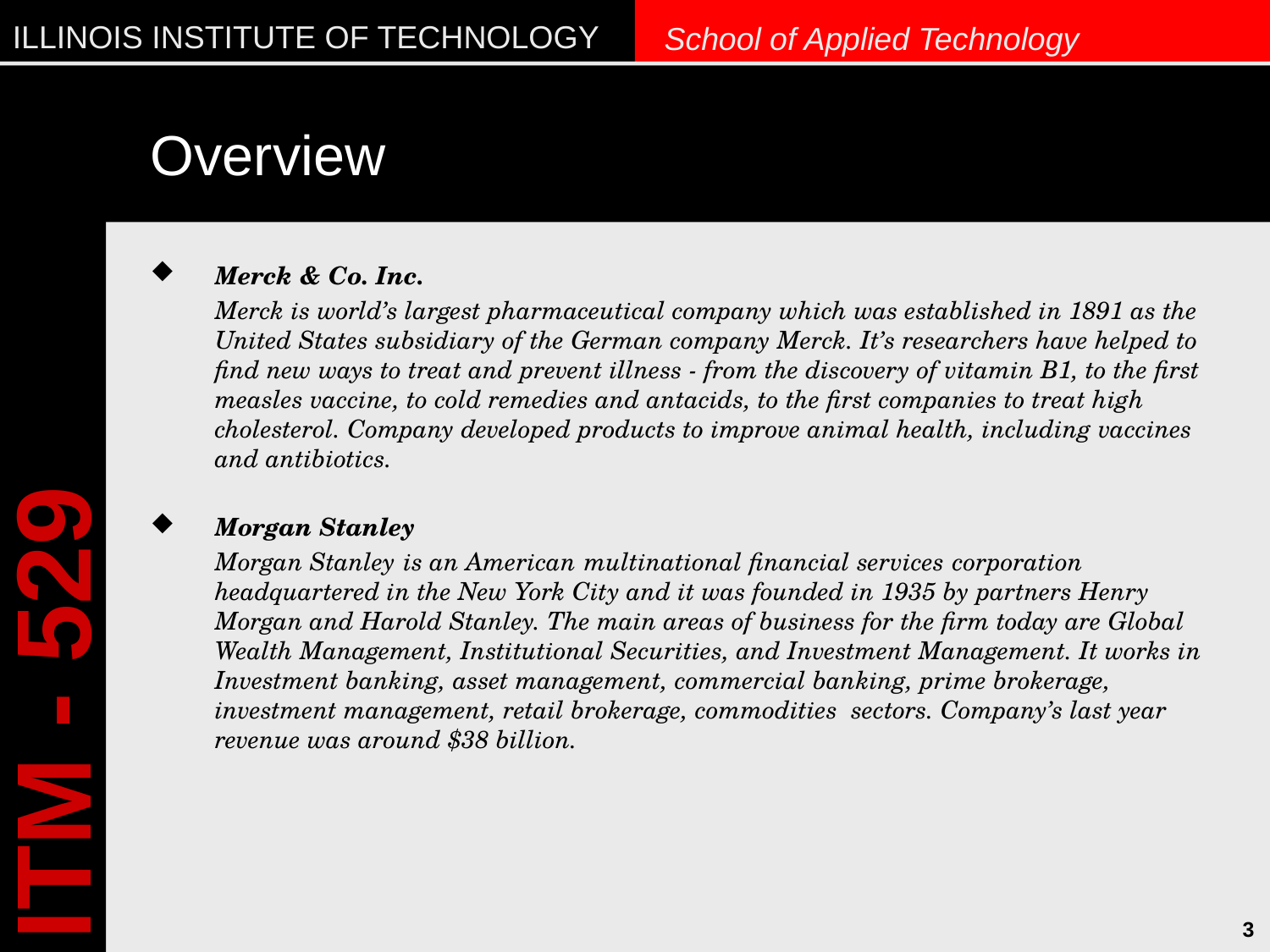

# Overview
Merck & Co. Inc.
	Merck is world’s largest pharmaceutical company which was established in 1891 as the United States subsidiary of the German company Merck. It’s researchers have helped to find new ways to treat and prevent illness - from the discovery of vitamin B1, to the first measles vaccine, to cold remedies and antacids, to the first companies to treat high cholesterol. Company developed products to improve animal health, including vaccines and antibiotics.

Morgan Stanley
	Morgan Stanley is an American multinational financial services corporation headquartered in the New York City and it was founded in 1935 by partners Henry Morgan and Harold Stanley. The main areas of business for the firm today are Global Wealth Management, Institutional Securities, and Investment Management. It works in  Investment banking, asset management, commercial banking, prime brokerage, investment management, retail brokerage, commodities  sectors. Company’s last year revenue was around $38 billion.

3